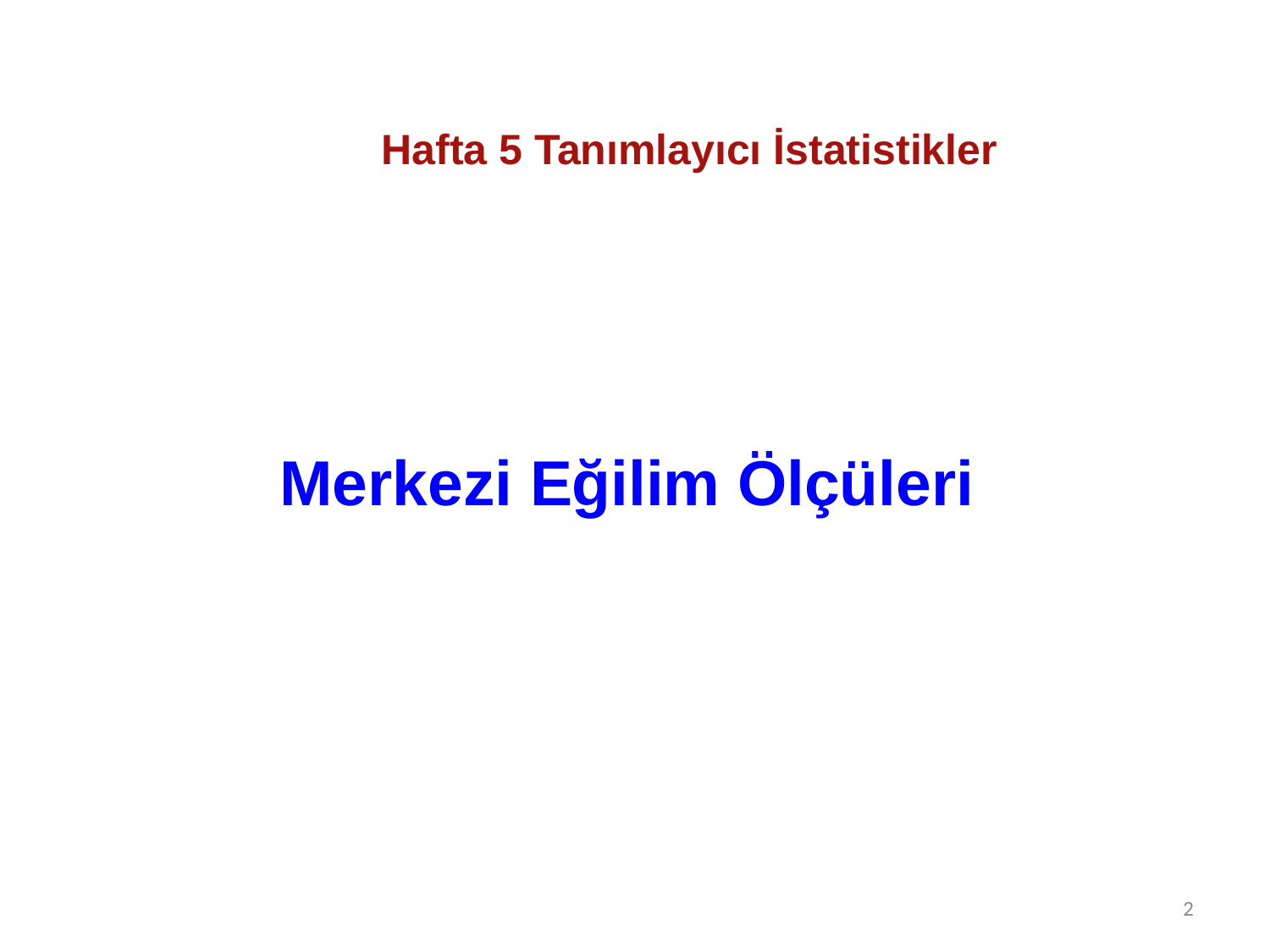

Hafta 5 Tanımlayıcı İstatistikler

# Merkezi Eğilim Ölçüleri

2